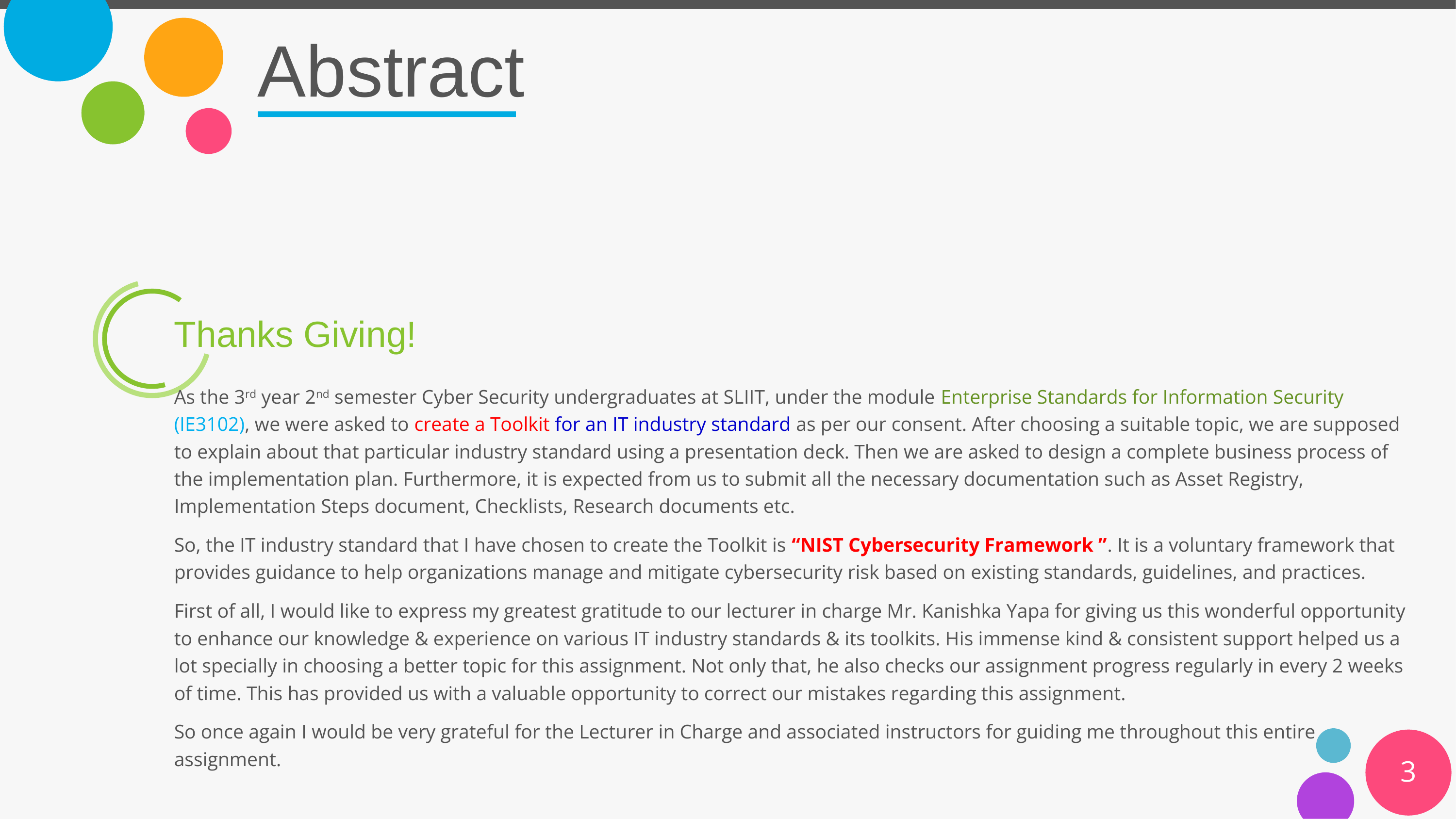

# Abstract
Thanks Giving!
As the 3rd year 2nd semester Cyber Security undergraduates at SLIIT, under the module Enterprise Standards for Information Security (IE3102), we were asked to create a Toolkit for an IT industry standard as per our consent. After choosing a suitable topic, we are supposed to explain about that particular industry standard using a presentation deck. Then we are asked to design a complete business process of the implementation plan. Furthermore, it is expected from us to submit all the necessary documentation such as Asset Registry, Implementation Steps document, Checklists, Research documents etc.
So, the IT industry standard that I have chosen to create the Toolkit is “NIST Cybersecurity Framework ”. It is a voluntary framework that provides guidance to help organizations manage and mitigate cybersecurity risk based on existing standards, guidelines, and practices.
First of all, I would like to express my greatest gratitude to our lecturer in charge Mr. Kanishka Yapa for giving us this wonderful opportunity to enhance our knowledge & experience on various IT industry standards & its toolkits. His immense kind & consistent support helped us a lot specially in choosing a better topic for this assignment. Not only that, he also checks our assignment progress regularly in every 2 weeks of time. This has provided us with a valuable opportunity to correct our mistakes regarding this assignment.
So once again I would be very grateful for the Lecturer in Charge and associated instructors for guiding me throughout this entire assignment.
3